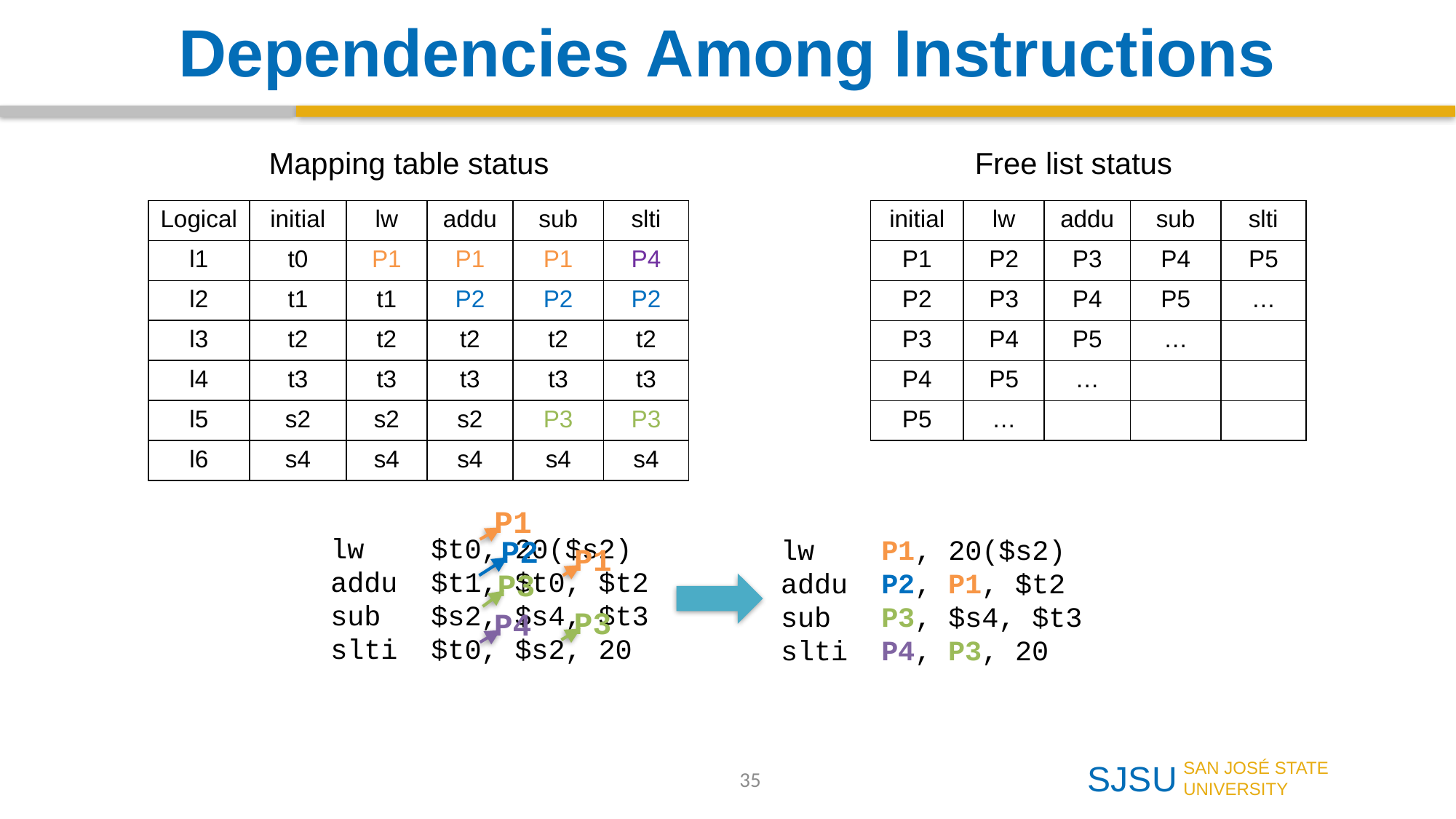

# Dependencies Among Instructions
Mapping table status
Free list status
| Logical | initial | lw | addu | sub | slti |
| --- | --- | --- | --- | --- | --- |
| l1 | t0 | P1 | P1 | P1 | P4 |
| l2 | t1 | t1 | P2 | P2 | P2 |
| l3 | t2 | t2 | t2 | t2 | t2 |
| l4 | t3 | t3 | t3 | t3 | t3 |
| l5 | s2 | s2 | s2 | P3 | P3 |
| l6 | s4 | s4 | s4 | s4 | s4 |
| initial | lw | addu | sub | slti |
| --- | --- | --- | --- | --- |
| P1 | P2 | P3 | P4 | P5 |
| P2 | P3 | P4 | P5 | … |
| P3 | P4 | P5 | … |  |
| P4 | P5 | … |  |  |
| P5 | … |  |  |  |

P1
lw    $t0, 20($s2)
addu  $t1, $t0, $t2
sub   $s2, $s4, $t3
slti  $t0, $s2, 20
P2
lw    P1, 20($s2)
addu  P2, P1, $t2
sub   P3, $s4, $t3
slti  P4, P3, 20
P1
P3

P3
P4
35